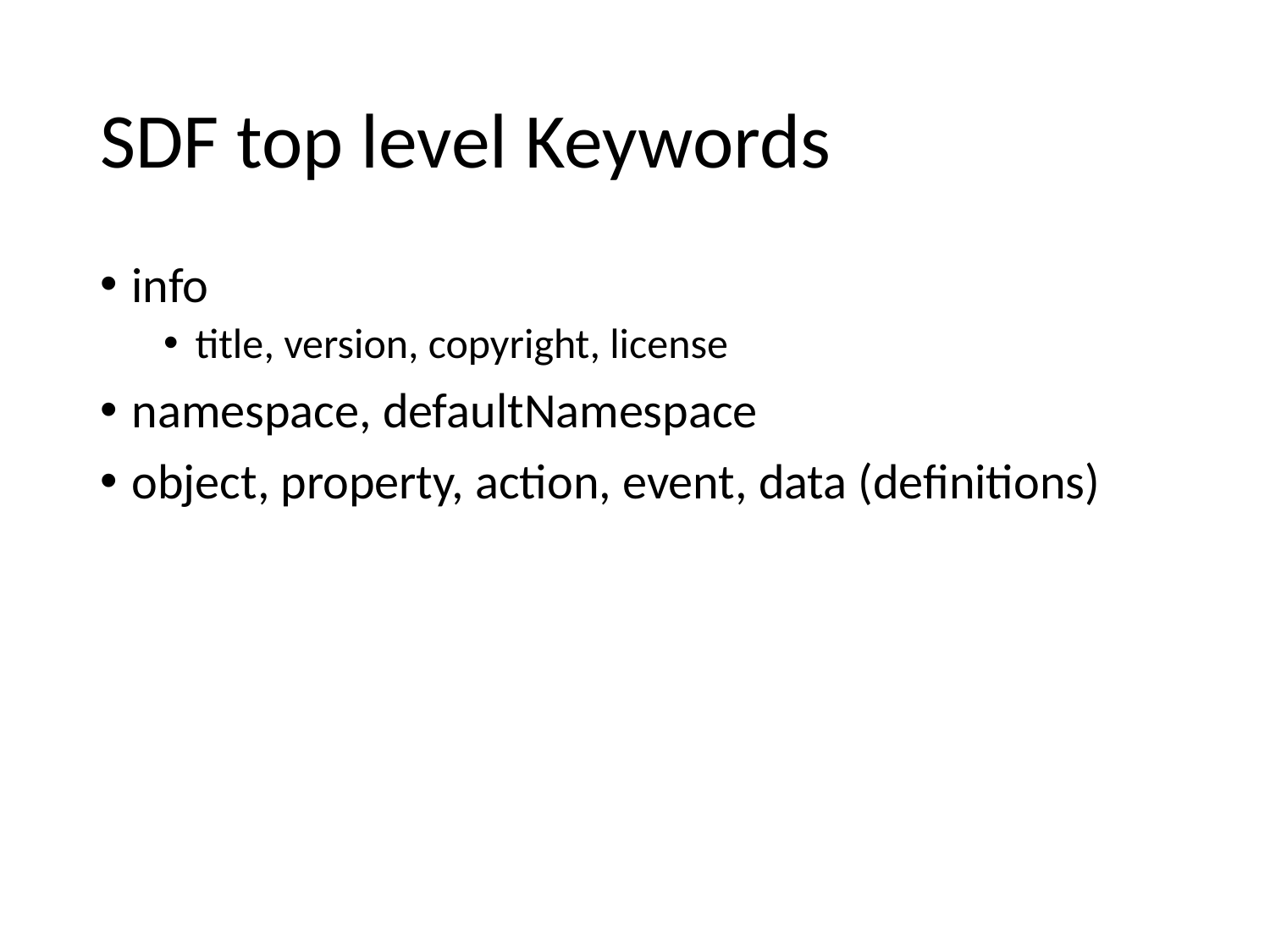

# SDF top level Keywords
info
title, version, copyright, license
namespace, defaultNamespace
object, property, action, event, data (definitions)